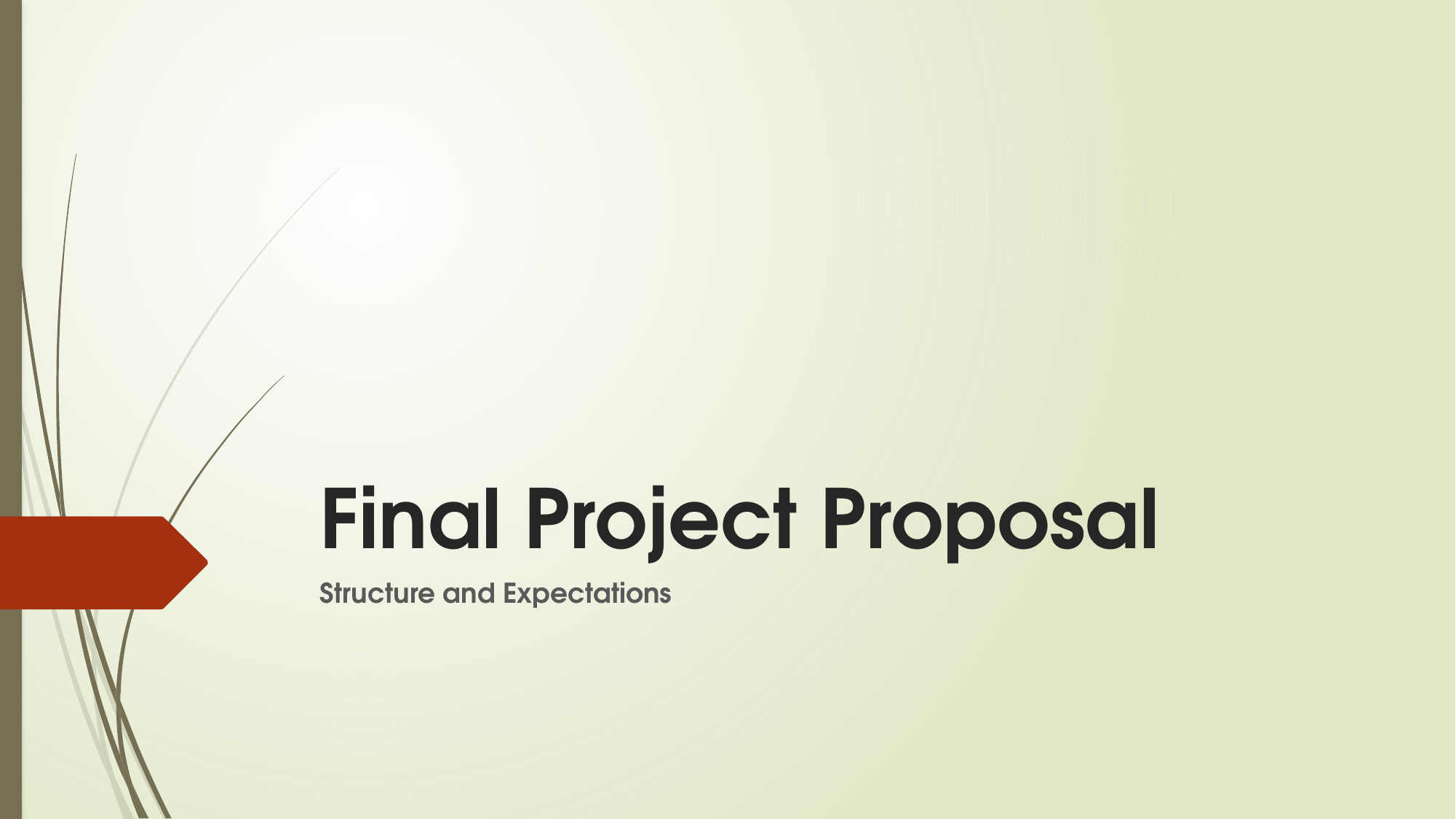

# Final Project Proposal
Structure and Expectations